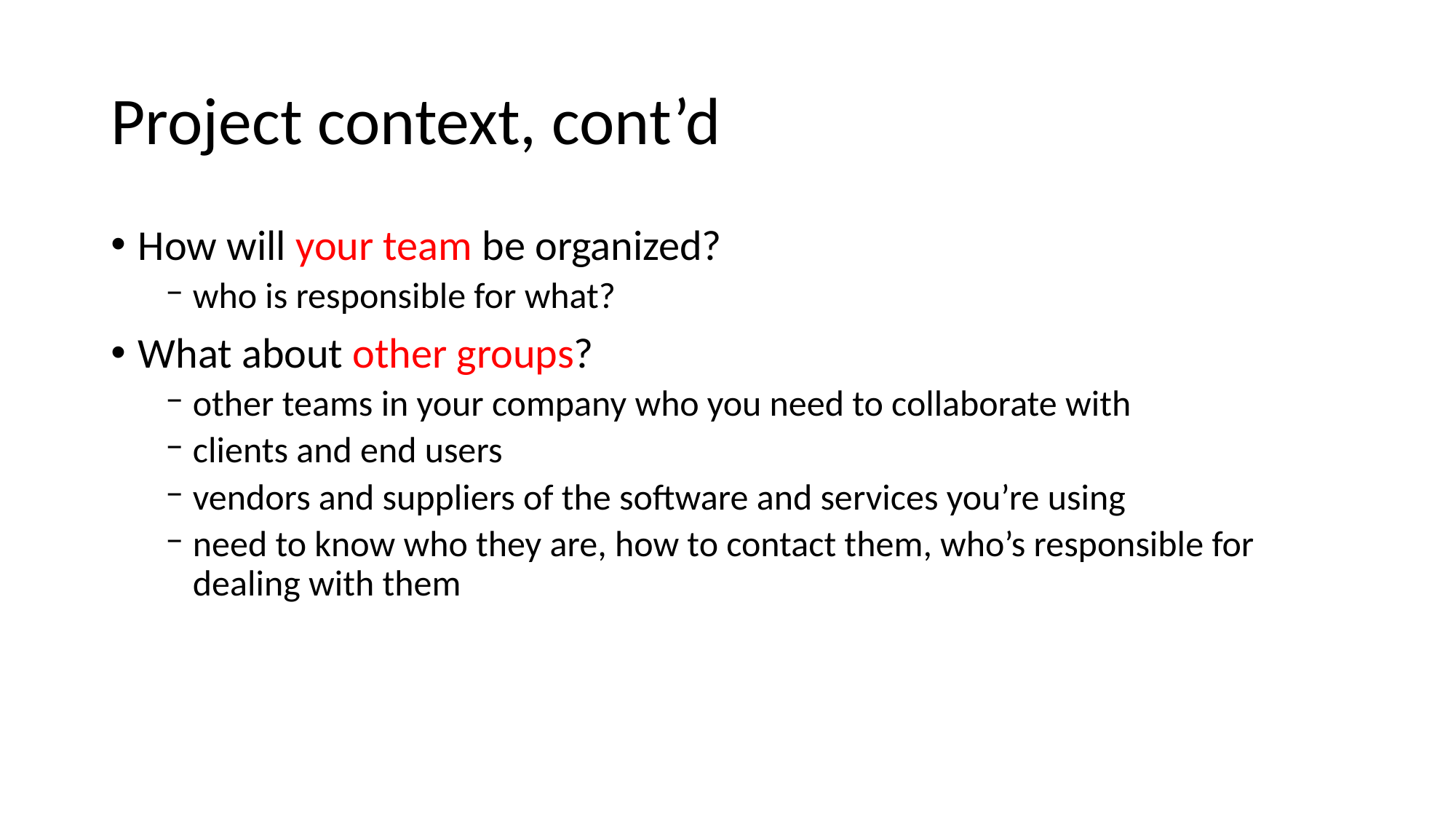

# Project context, cont’d
How will your team be organized?
who is responsible for what?
What about other groups?
other teams in your company who you need to collaborate with
clients and end users
vendors and suppliers of the software and services you’re using
need to know who they are, how to contact them, who’s responsible for dealing with them